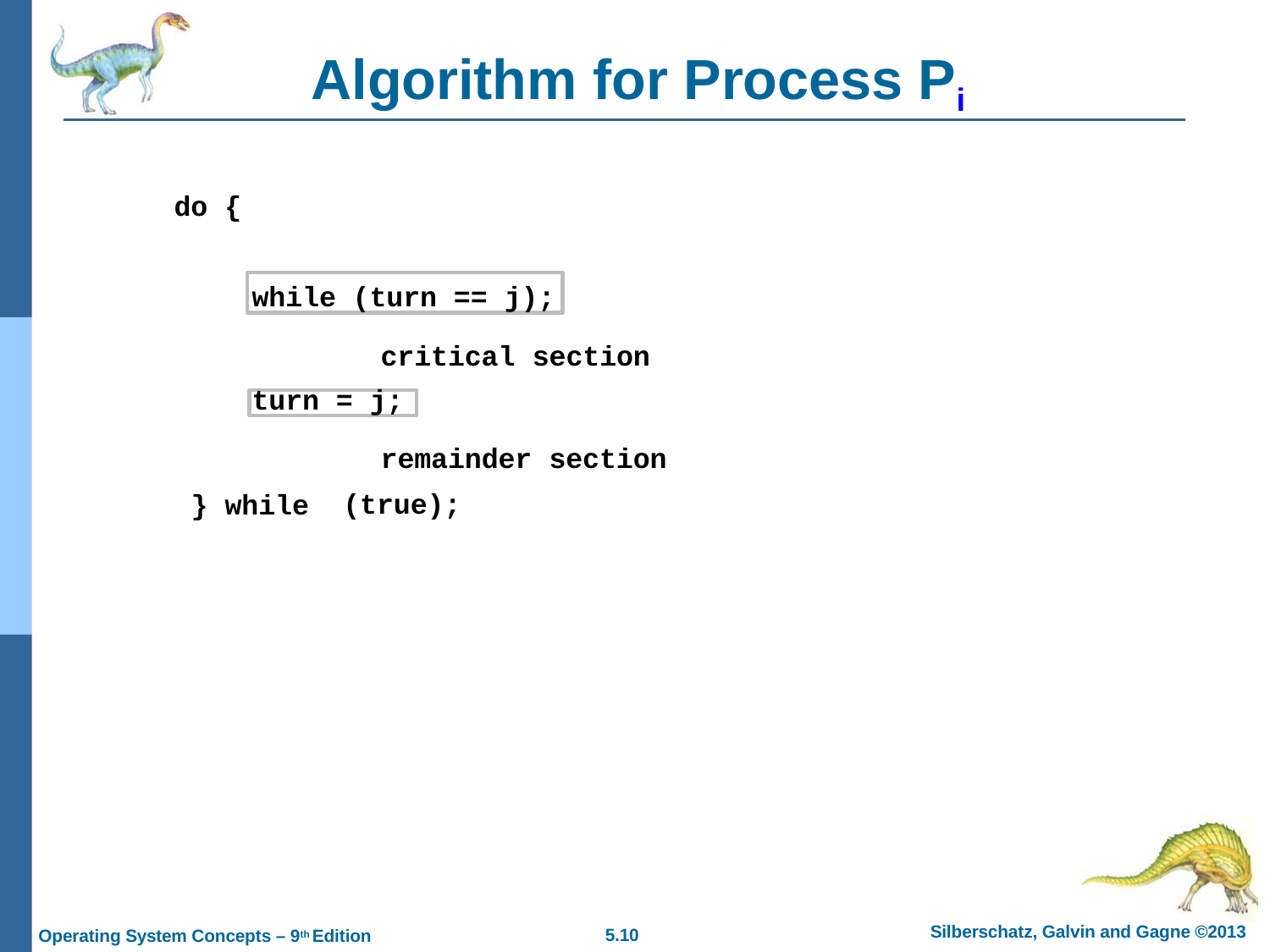

# Algorithm for Process Pi
do {
while (turn == j);
critical section
turn = j;
remainder section  (true);
} while
Silberschatz, Galvin and Gagne ©2013
5.10
Operating System Concepts – 9th Edition